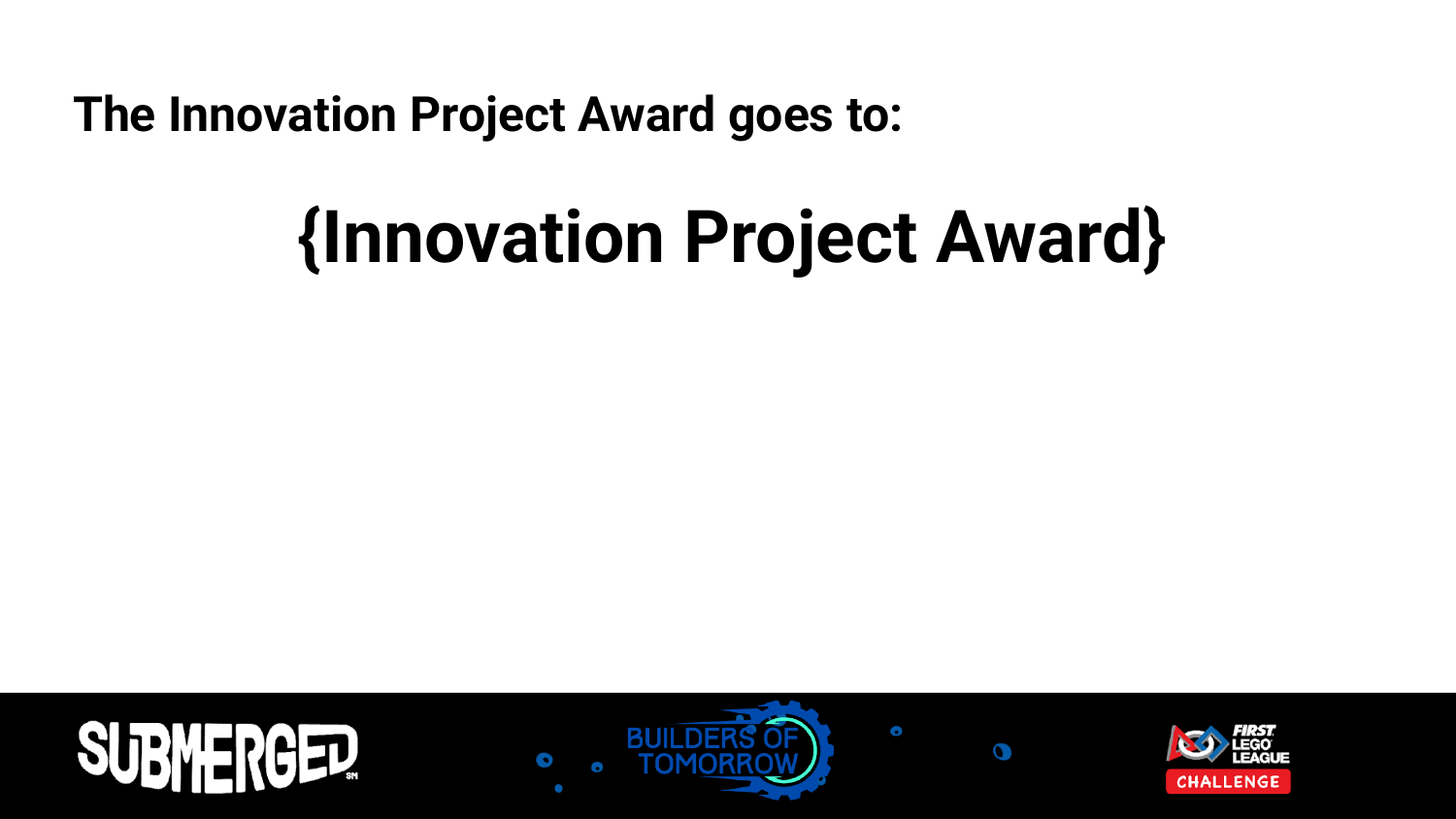

# The Innovation Project Award goes to:
{Innovation Project Award}